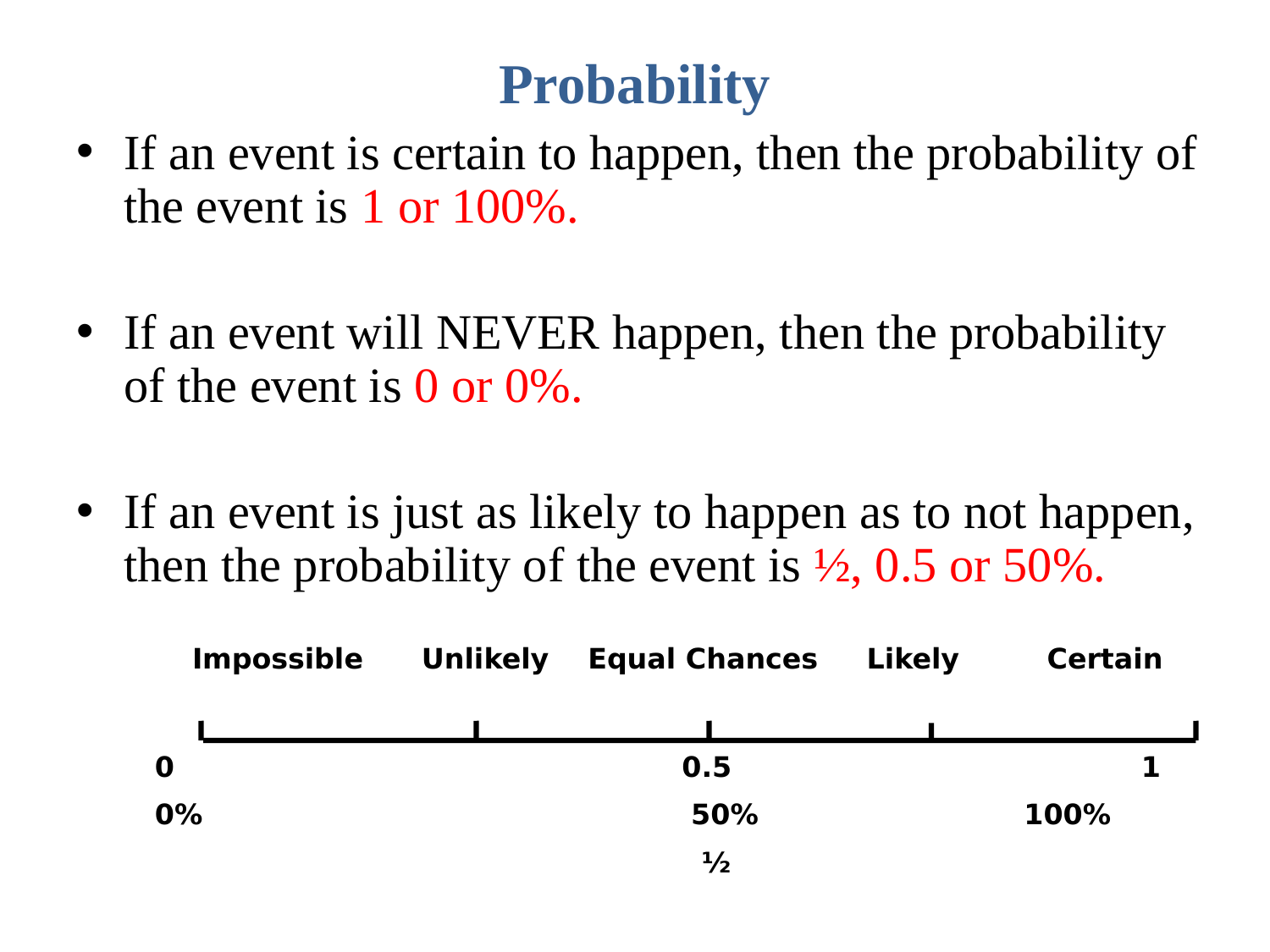

# Probability
If an event is certain to happen, then the probability of the event is 1 or 100%.

If an event will NEVER happen, then the probability of the event is 0 or 0%.

If an event is just as likely to happen as to not happen, then the probability of the event is ½, 0.5 or 50%.
	Impossible      Unlikely    Equal Chances     Likely         Certain

 0	 	   	                0.5    			           1
 0%		                              50%	        	            100%
				     ½